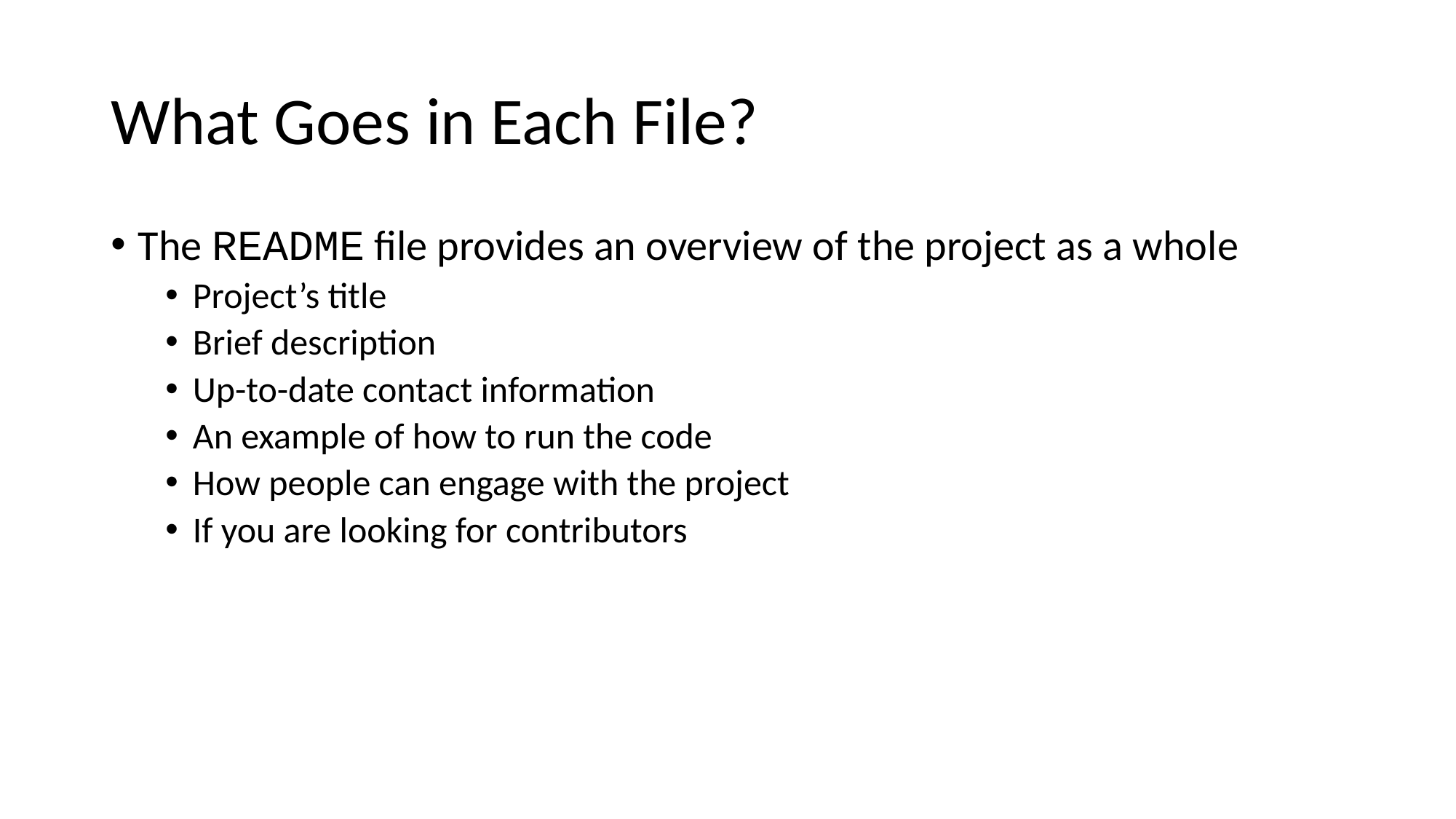

# What Goes in Each File?
The README file provides an overview of the project as a whole
Project’s title
Brief description
Up-to-date contact information
An example of how to run the code
How people can engage with the project
If you are looking for contributors